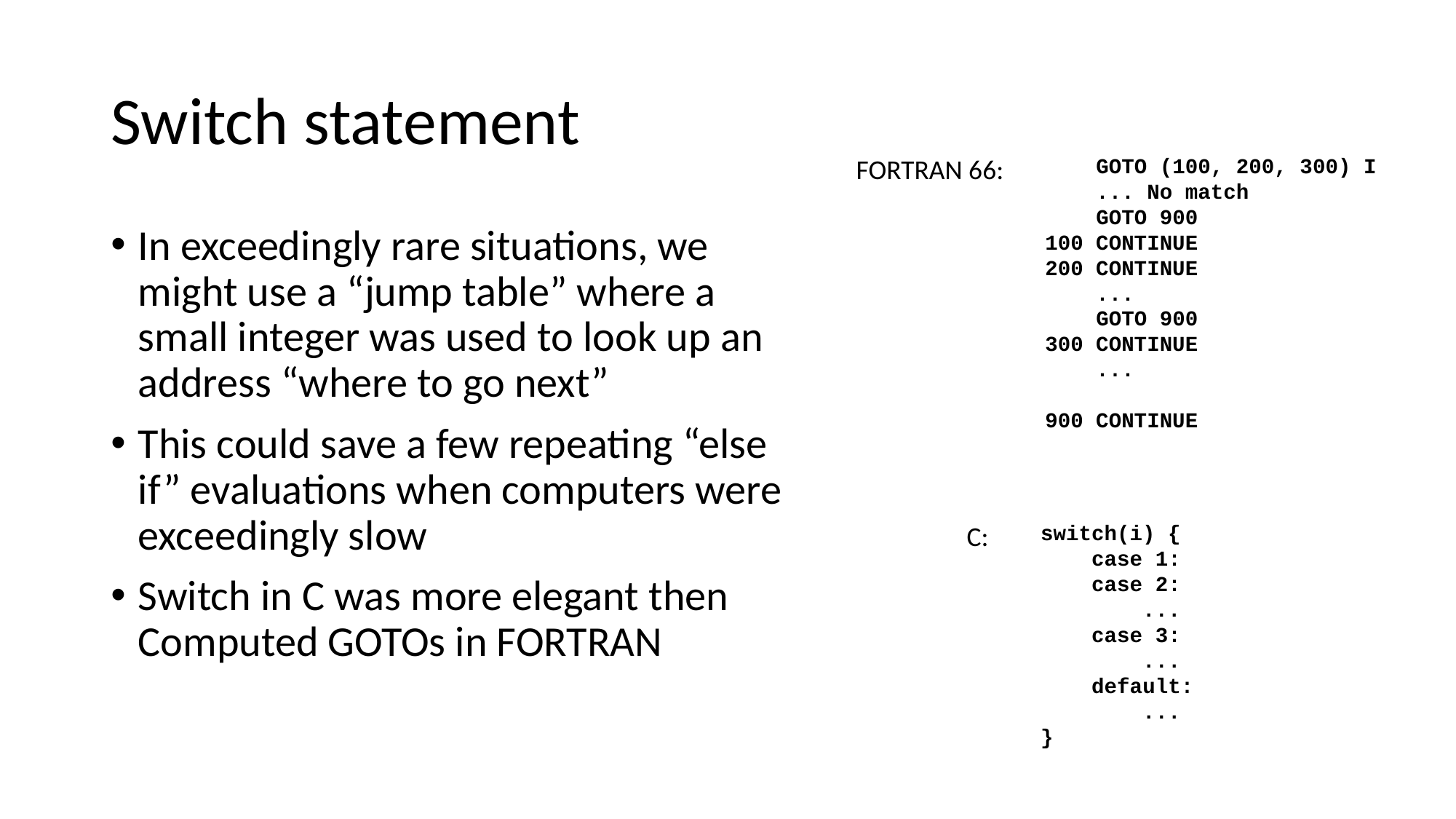

# Switch statement
FORTRAN 66:
      GOTO (100, 200, 300) I
      ... No match
      GOTO 900
  100 CONTINUE
  200 CONTINUE
      ...
      GOTO 900
  300 CONTINUE
      ...

  900 CONTINUE
In exceedingly rare situations, we might use a “jump table” where a small integer was used to look up an address “where to go next”
This could save a few repeating “else if” evaluations when computers were exceedingly slow
Switch in C was more elegant then Computed GOTOs in FORTRAN
C:
switch(i) {
    case 1:
    case 2:
        ...
    case 3:
        ...
    default:
        ...
}